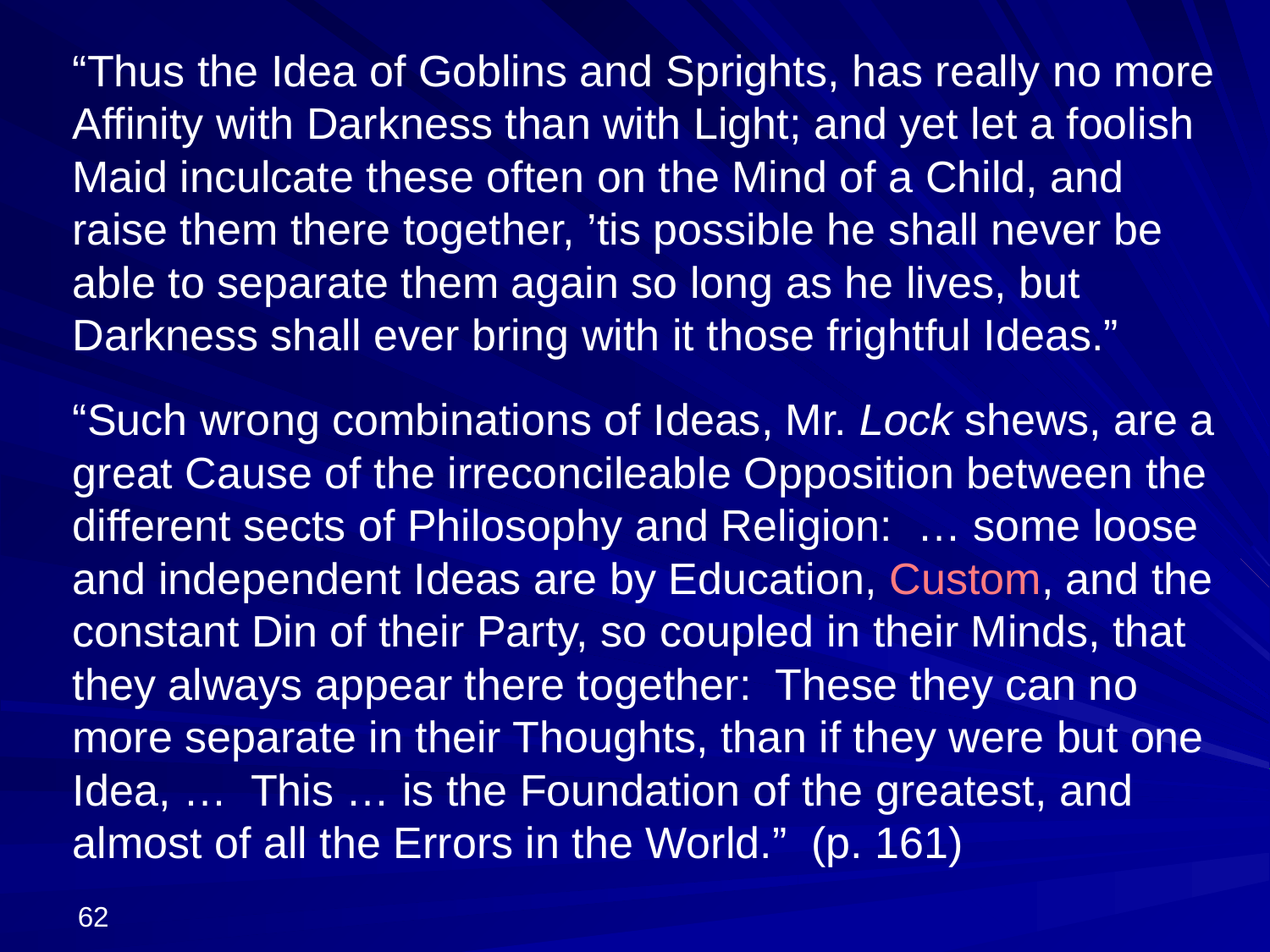

“Thus the Idea of Goblins and Sprights, has really no more Affinity with Darkness than with Light; and yet let a foolish Maid inculcate these often on the Mind of a Child, and raise them there together, ’tis possible he shall never be able to separate them again so long as he lives, but Darkness shall ever bring with it those frightful Ideas.”
“Such wrong combinations of Ideas, Mr. Lock shews, are a great Cause of the irreconcileable Opposition between the different sects of Philosophy and Religion:  … some loose and independent Ideas are by Education, Custom, and the constant Din of their Party, so coupled in their Minds, that they always appear there together:  These they can no more separate in their Thoughts, than if they were but one Idea, …  This … is the Foundation of the greatest, and almost of all the Errors in the World.”  (p. 161)

62